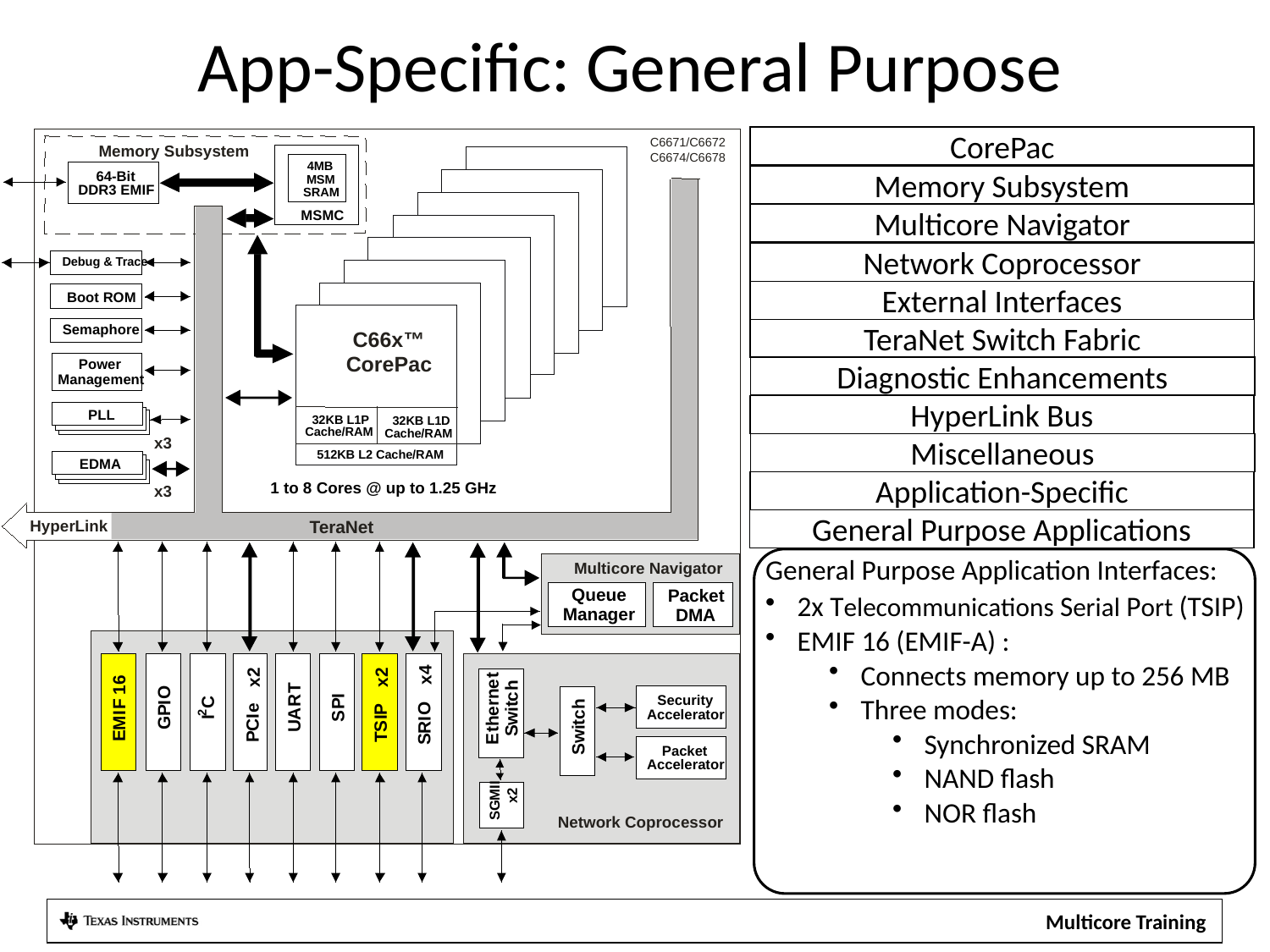

App-Specific: General Purpose

C6671/C6672
C6674/C6678
Memory Subsystem

4MB

64-Bit
MSM

DDR3 EMIF
SRAM

Debug & Trace

Boot ROM

Semaphore

Power

Management

PLL

x3

EDMA

1 to 8 Cores @ up to 1.25 GHz
x3

Multicore Navigator

Queue
Packet
Manager
DMA

x4
x2
x2
6
T
1
O

I

R

C
I
P
F
O
e
P
P
I
A
2
I
S
I
I
I
M
G
C
U
S
R
E
P
T
S

MSMC

C66x™

CorePac

32KB L1P
32KB L1D
Cache/RAM
Cache/RAM

512KB L2 Cache/RAM

HyperLink
TeraNet
TeraNet

t

e
h
n
c

r
Security
t
h
i
e

c
Accelerator
w

h
t
i
t
S
w
E

S
Packet

Accelerator

I

I

M
x2
G
S
Network Coprocessor

CorePac
Memory Subsystem
Multicore Navigator
Network Coprocessor
External Interfaces
TeraNet Switch Fabric
Diagnostic Enhancements
HyperLink Bus
Miscellaneous
Application-Specific
General Purpose Applications

General Purpose Application Interfaces:
2x Telecommunications Serial Port (TSIP)
EMIF 16 (EMIF-A) :
Connects memory up to 256 MB
Three modes:
Synchronized SRAM
NAND flash
NOR flash